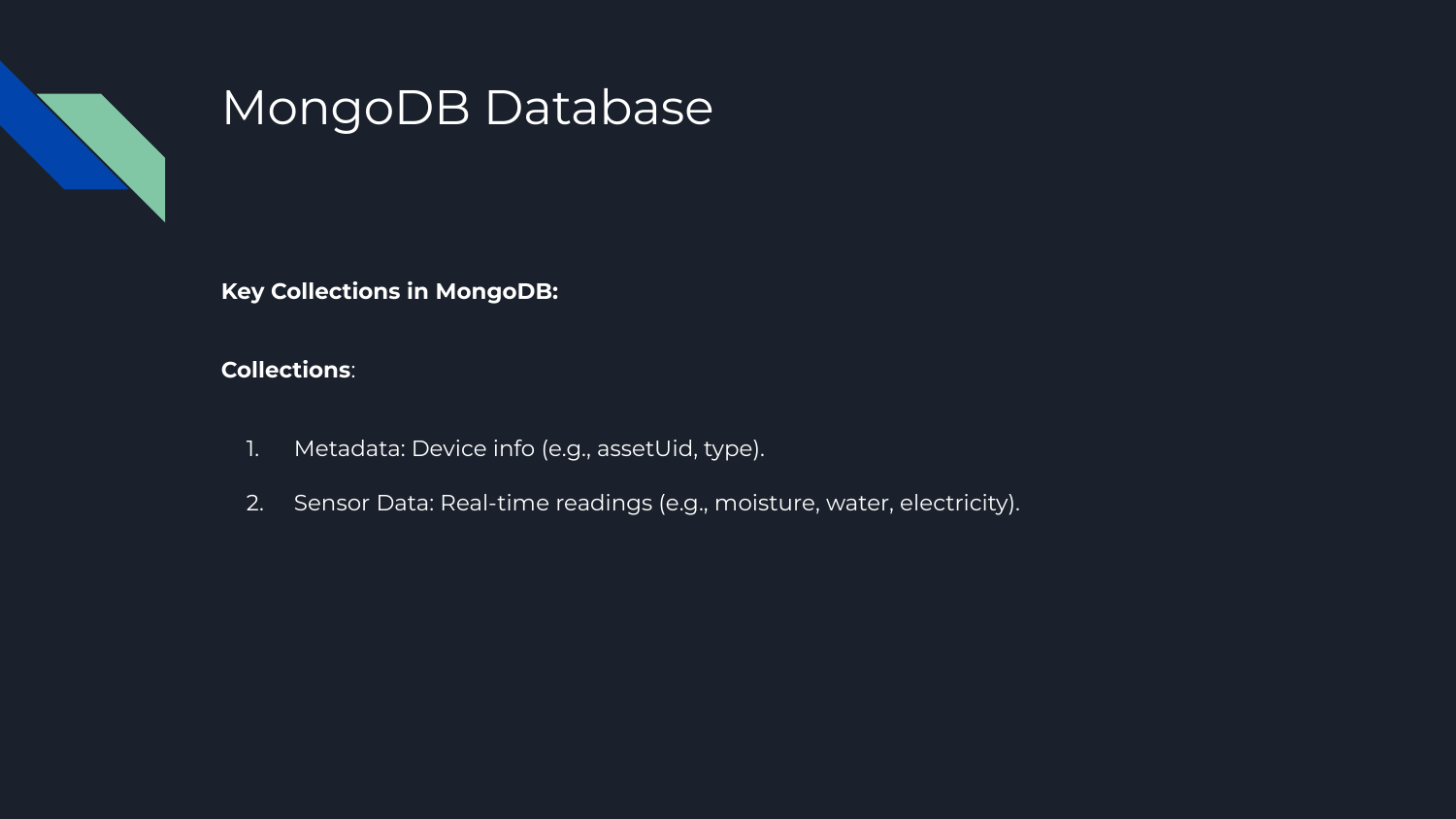

# MongoDB Database
Key Collections in MongoDB:
Collections:
Metadata: Device info (e.g., assetUid, type).
Sensor Data: Real-time readings (e.g., moisture, water, electricity).